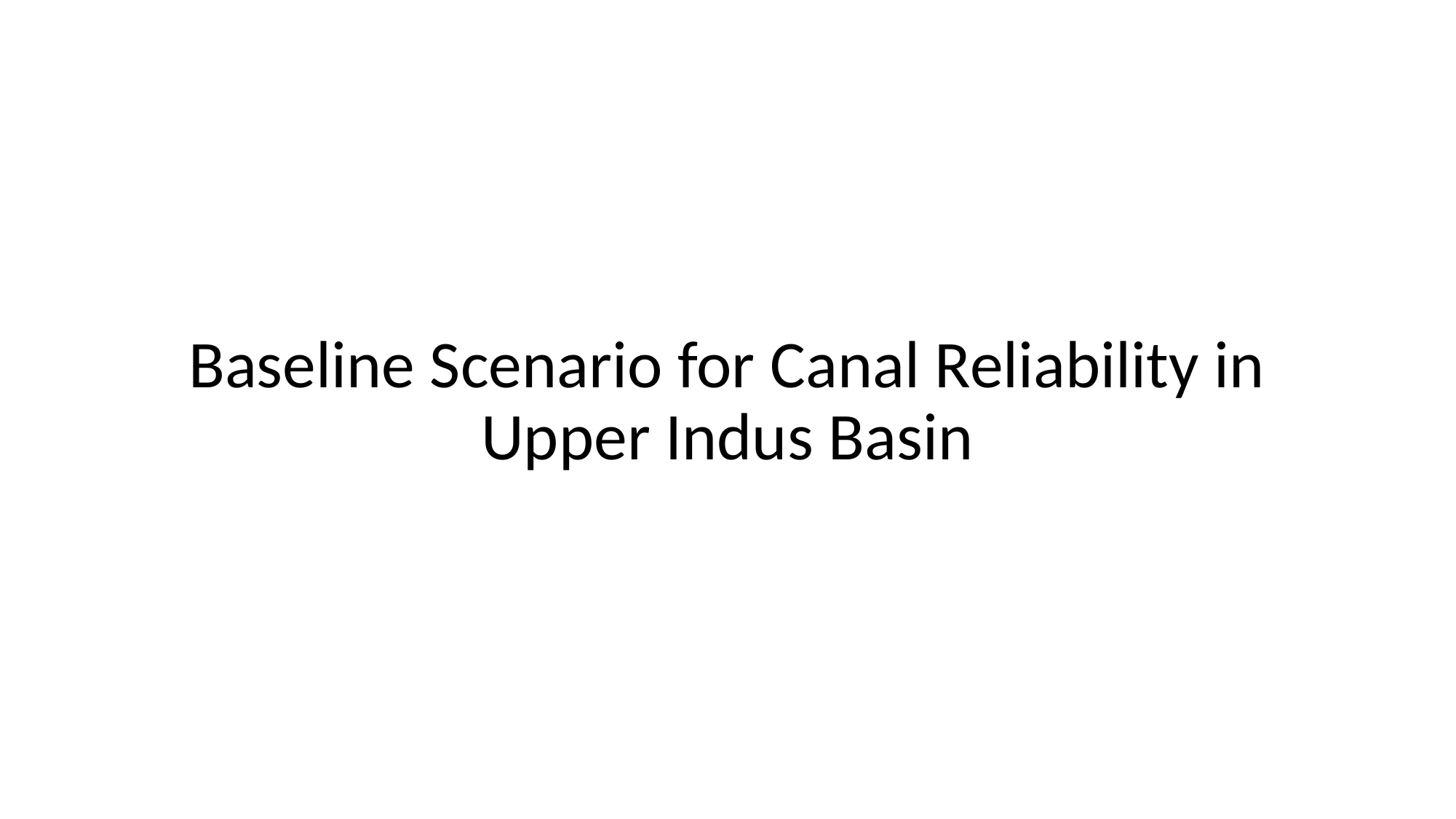

# Baseline Scenario for Canal Reliability in Upper Indus Basin